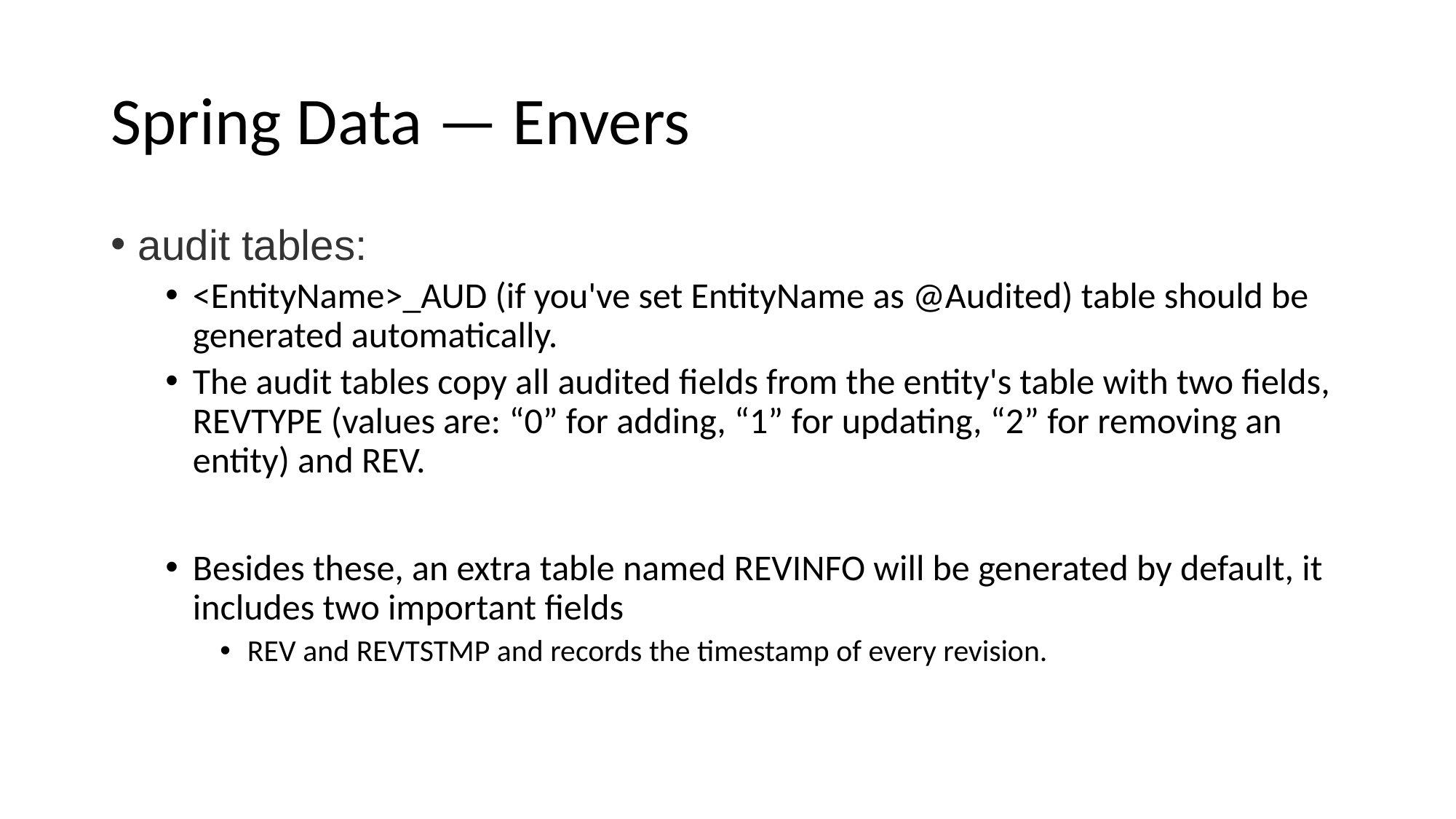

# Spring Data — Envers
audit tables:
<EntityName>_AUD (if you've set EntityName as @Audited) table should be generated automatically.
The audit tables copy all audited fields from the entity's table with two fields, REVTYPE (values are: “0” for adding, “1” for updating, “2” for removing an entity) and REV.

Besides these, an extra table named REVINFO will be generated by default, it includes two important fields
REV and REVTSTMP and records the timestamp of every revision.